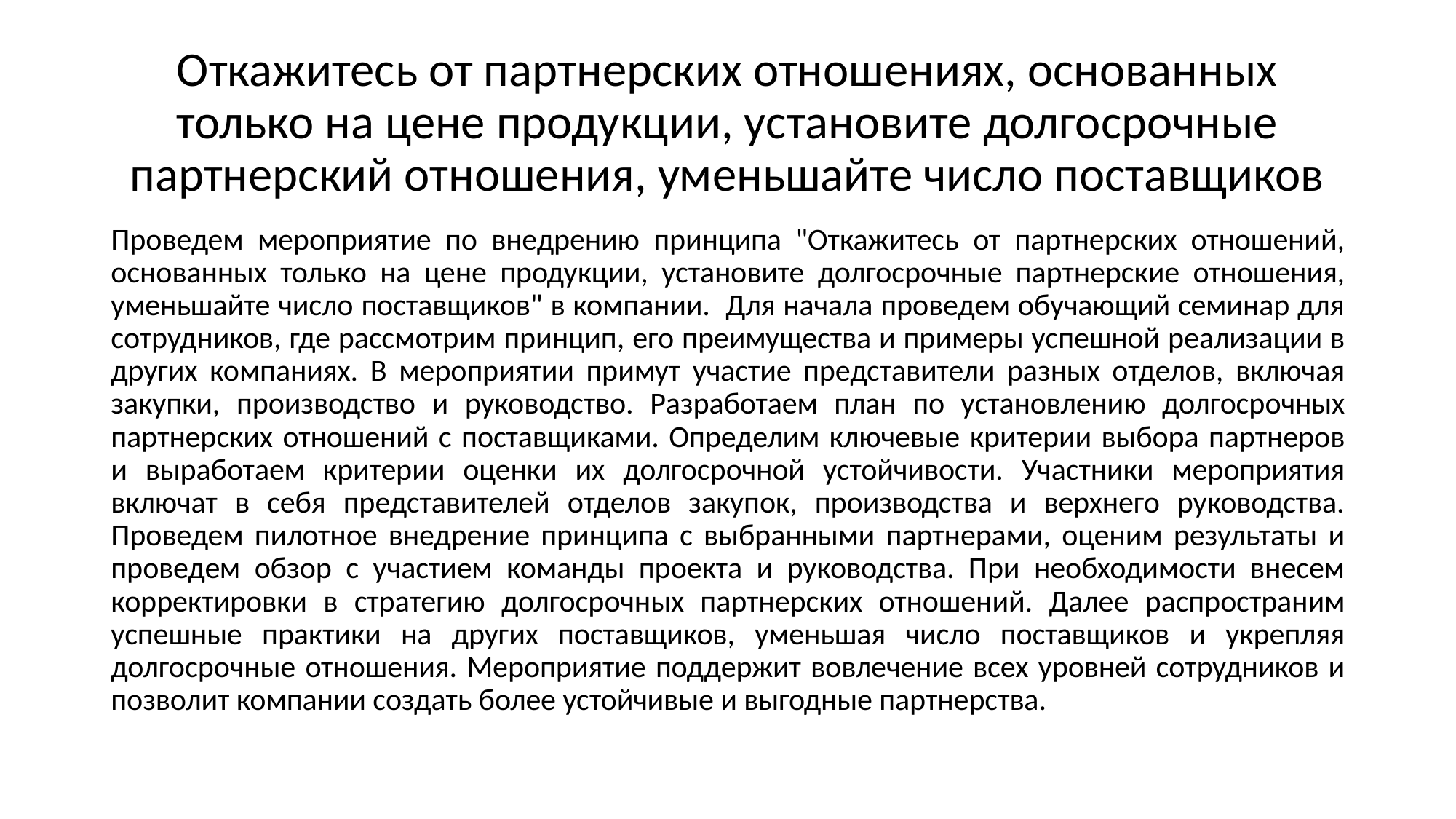

# Откажитесь от партнерских отношениях, основанных только на цене продукции, установите долгосрочные партнерский отношения, уменьшайте число поставщиков
Проведем мероприятие по внедрению принципа "Откажитесь от партнерских отношений, основанных только на цене продукции, установите долгосрочные партнерские отношения, уменьшайте число поставщиков" в компании.  Для начала проведем обучающий семинар для сотрудников, где рассмотрим принцип, его преимущества и примеры успешной реализации в других компаниях. В мероприятии примут участие представители разных отделов, включая закупки, производство и руководство. Разработаем план по установлению долгосрочных партнерских отношений с поставщиками. Определим ключевые критерии выбора партнеров и выработаем критерии оценки их долгосрочной устойчивости. Участники мероприятия включат в себя представителей отделов закупок, производства и верхнего руководства. Проведем пилотное внедрение принципа с выбранными партнерами, оценим результаты и проведем обзор с участием команды проекта и руководства. При необходимости внесем корректировки в стратегию долгосрочных партнерских отношений. Далее распространим успешные практики на других поставщиков, уменьшая число поставщиков и укрепляя долгосрочные отношения. Мероприятие поддержит вовлечение всех уровней сотрудников и позволит компании создать более устойчивые и выгодные партнерства.